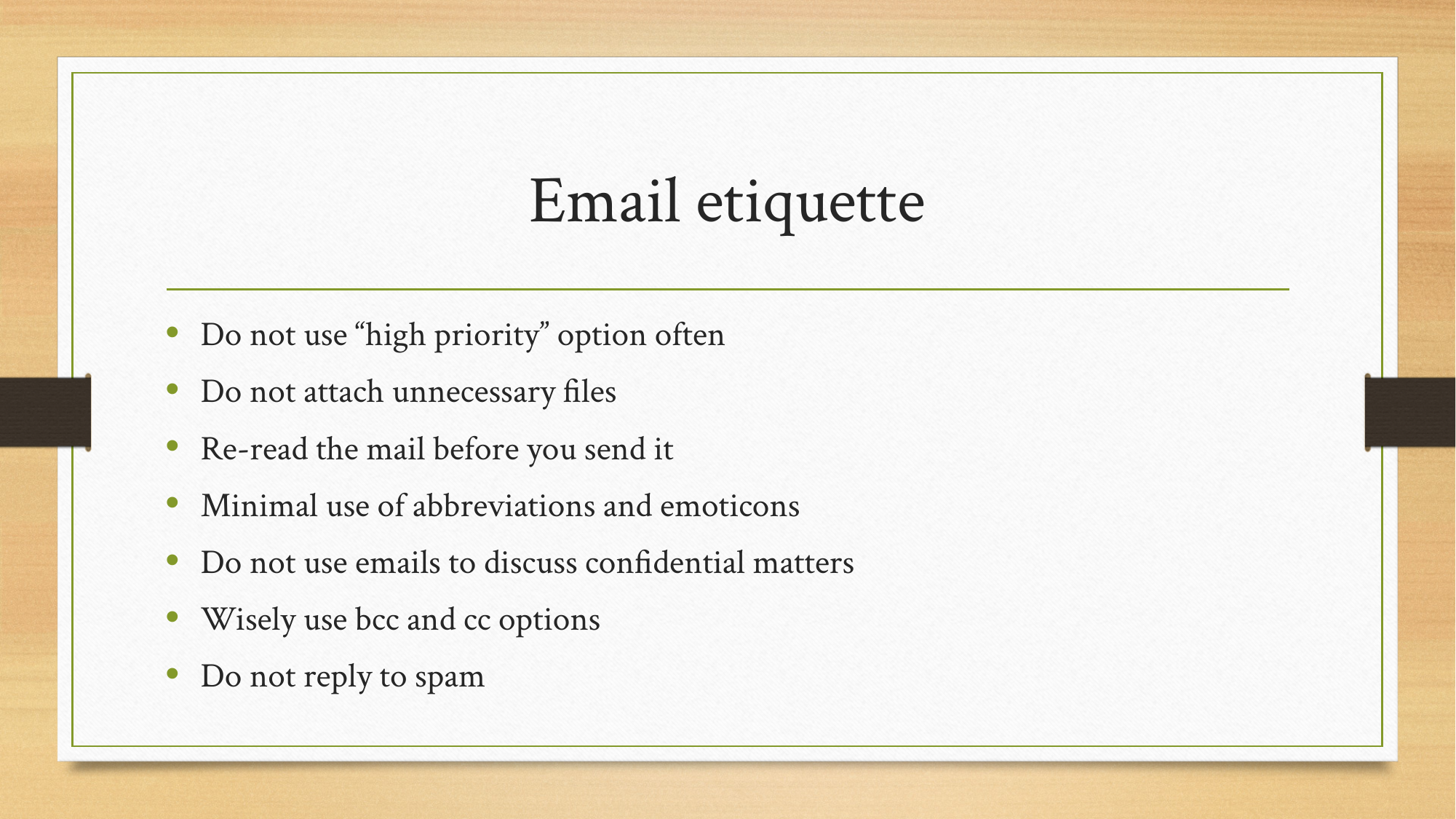

# Email etiquette
Do not use “high priority” option often
Do not attach unnecessary files
Re-read the mail before you send it
Minimal use of abbreviations and emoticons
Do not use emails to discuss confidential matters
Wisely use bcc and cc options
Do not reply to spam